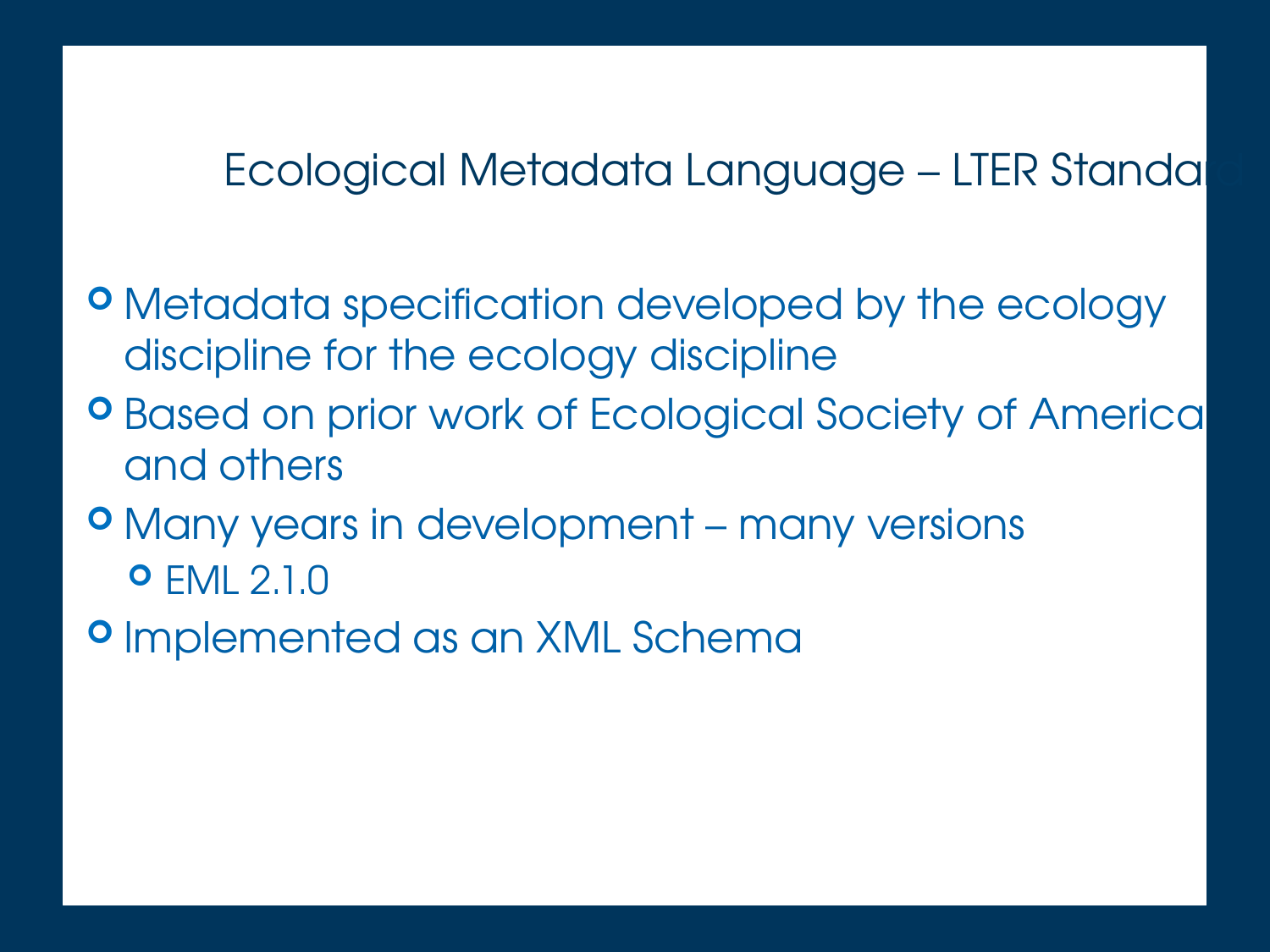

# Ecological Metadata Language – LTER Standard

Metadata specification developed by the ecology discipline for the ecology discipline
Based on prior work of Ecological Society of America and others
Many years in development – many versions
EML 2.1.0
Implemented as an XML Schema